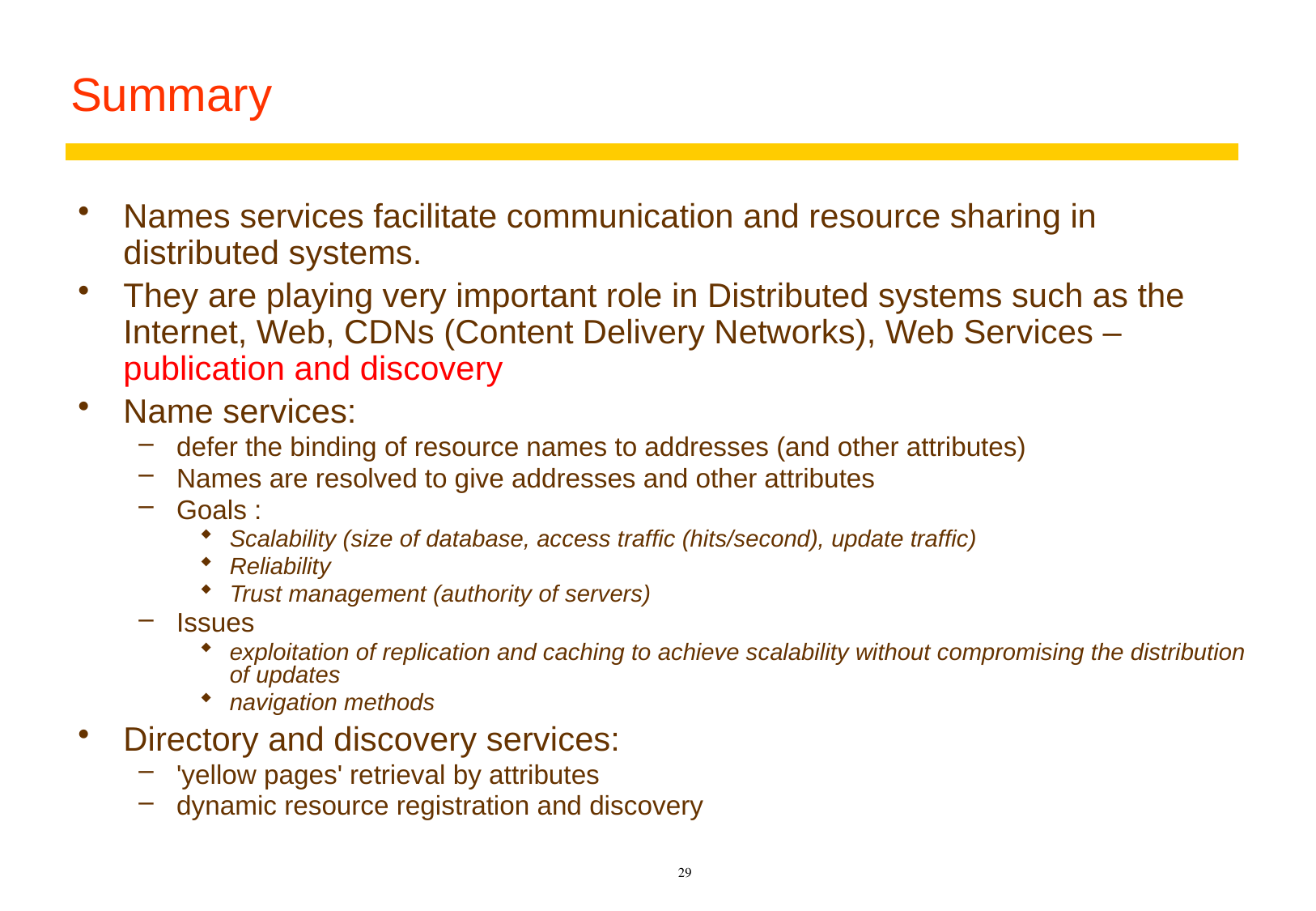

# Summary
Names services facilitate communication and resource sharing in distributed systems.
They are playing very important role in Distributed systems such as the Internet, Web, CDNs (Content Delivery Networks), Web Services – publication and discovery
Name services:
defer the binding of resource names to addresses (and other attributes)
Names are resolved to give addresses and other attributes
Goals :
Scalability (size of database, access traffic (hits/second), update traffic)
Reliability
Trust management (authority of servers)
Issues
exploitation of replication and caching to achieve scalability without compromising the distribution of updates
navigation methods
Directory and discovery services:
'yellow pages' retrieval by attributes
dynamic resource registration and discovery
29